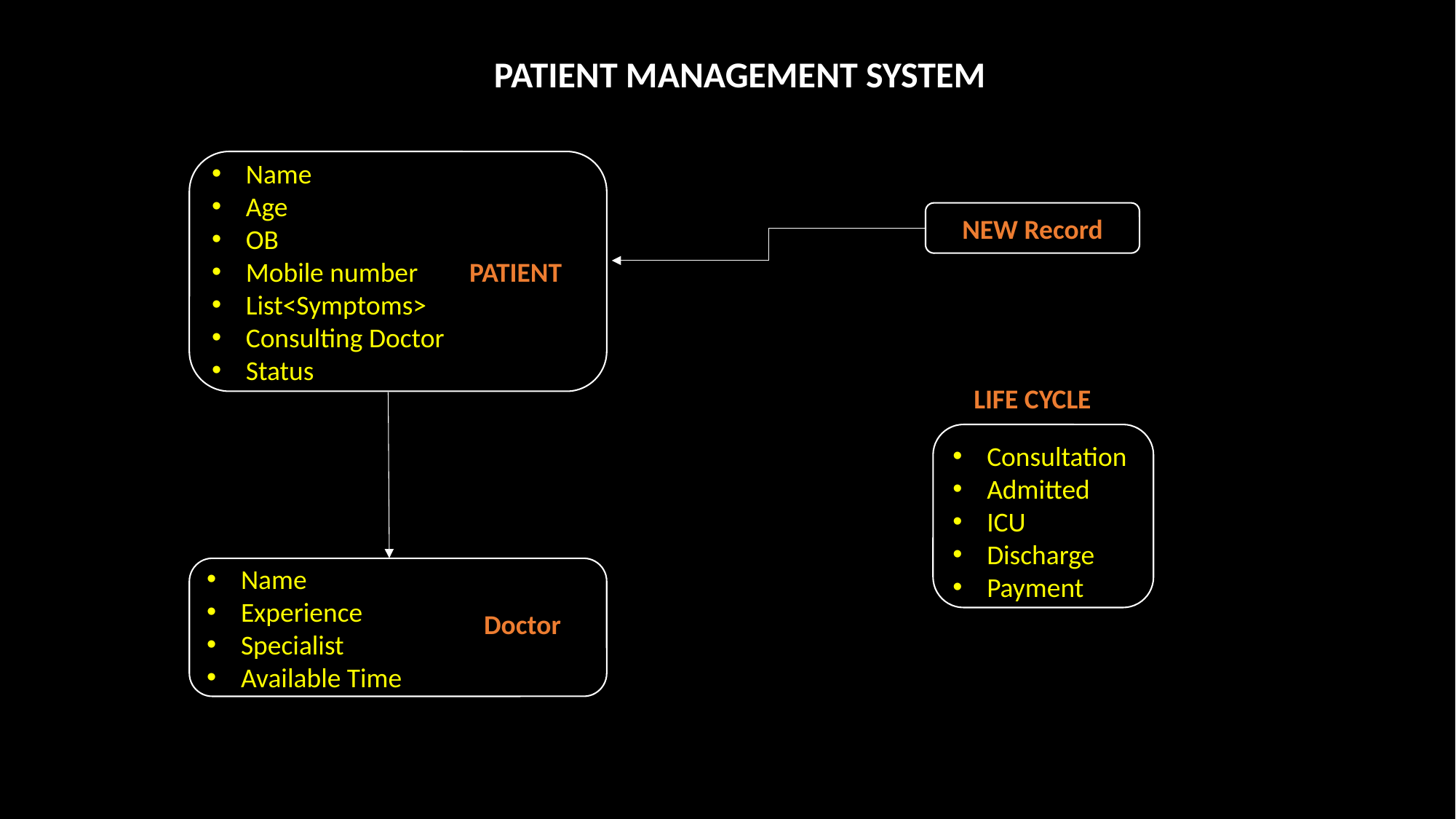

PATIENT MANAGEMENT SYSTEM
Name
Age
OB
Mobile number
List<Symptoms>
Consulting Doctor
Status
NEW Record
PATIENT
LIFE CYCLE
Consultation
Admitted
ICU
Discharge
Payment
Name
Experience
Specialist
Available Time
Doctor